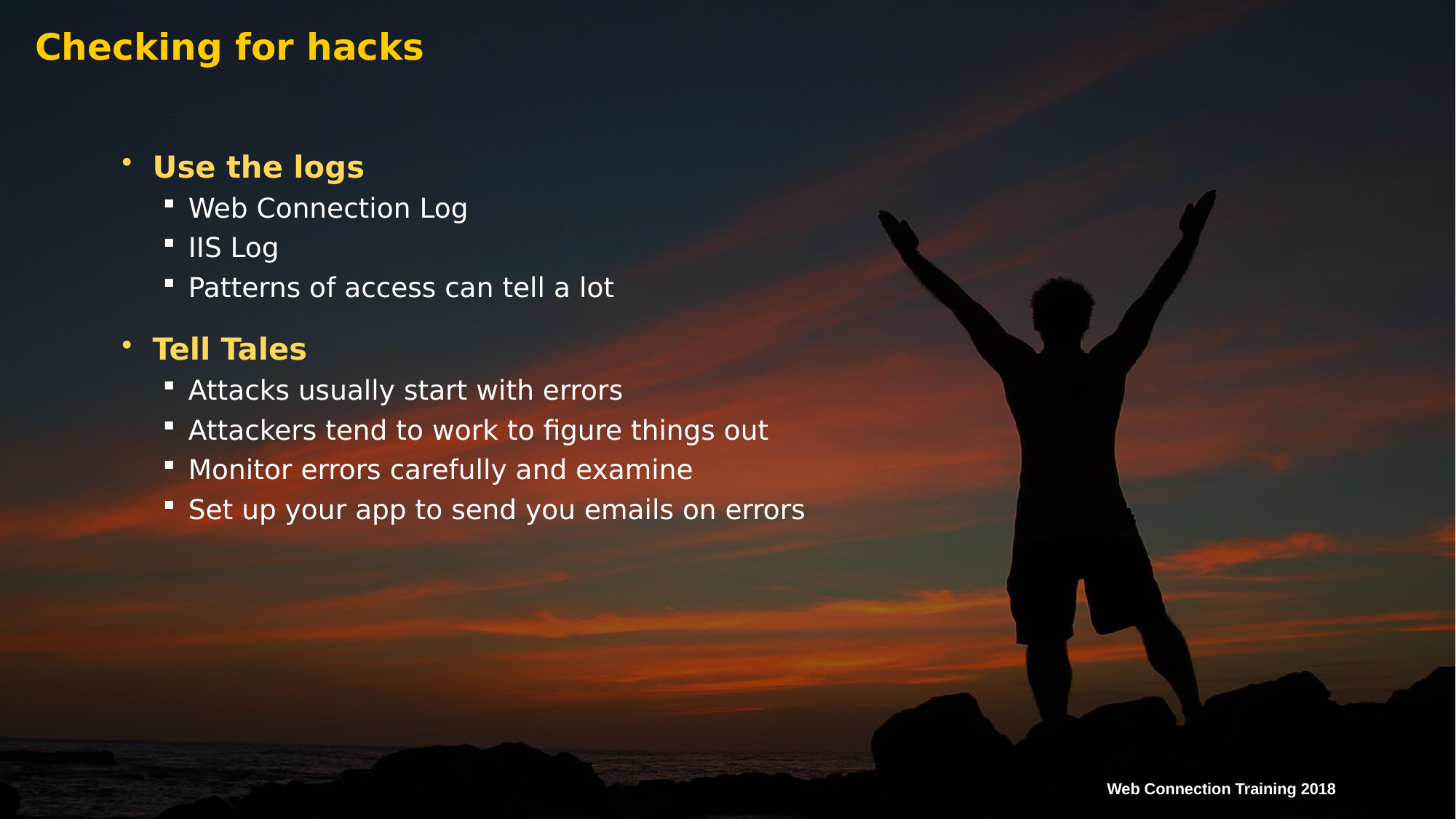

# Checking for hacks
Use the logs
Web Connection Log
IIS Log
Patterns of access can tell a lot
Tell Tales
Attacks usually start with errors
Attackers tend to work to figure things out
Monitor errors carefully and examine
Set up your app to send you emails on errors